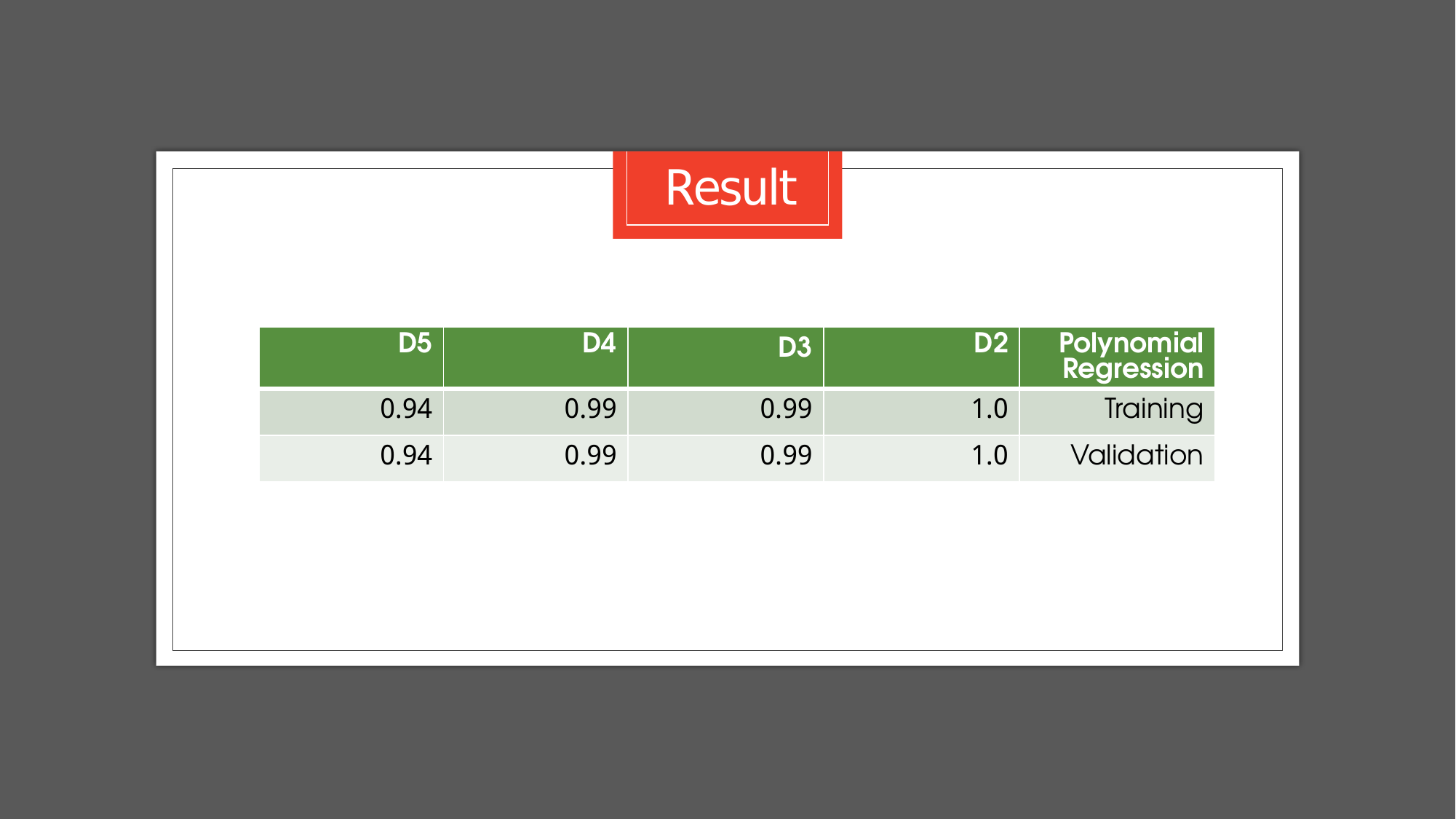

Result
#
| D5 | D4 | D3 | D2 | Polynomial Regression |
| --- | --- | --- | --- | --- |
| 0.94 | 0.99 | 0.99 | 1.0 | Training |
| 0.94 | 0.99 | 0.99 | 1.0 | Validation |